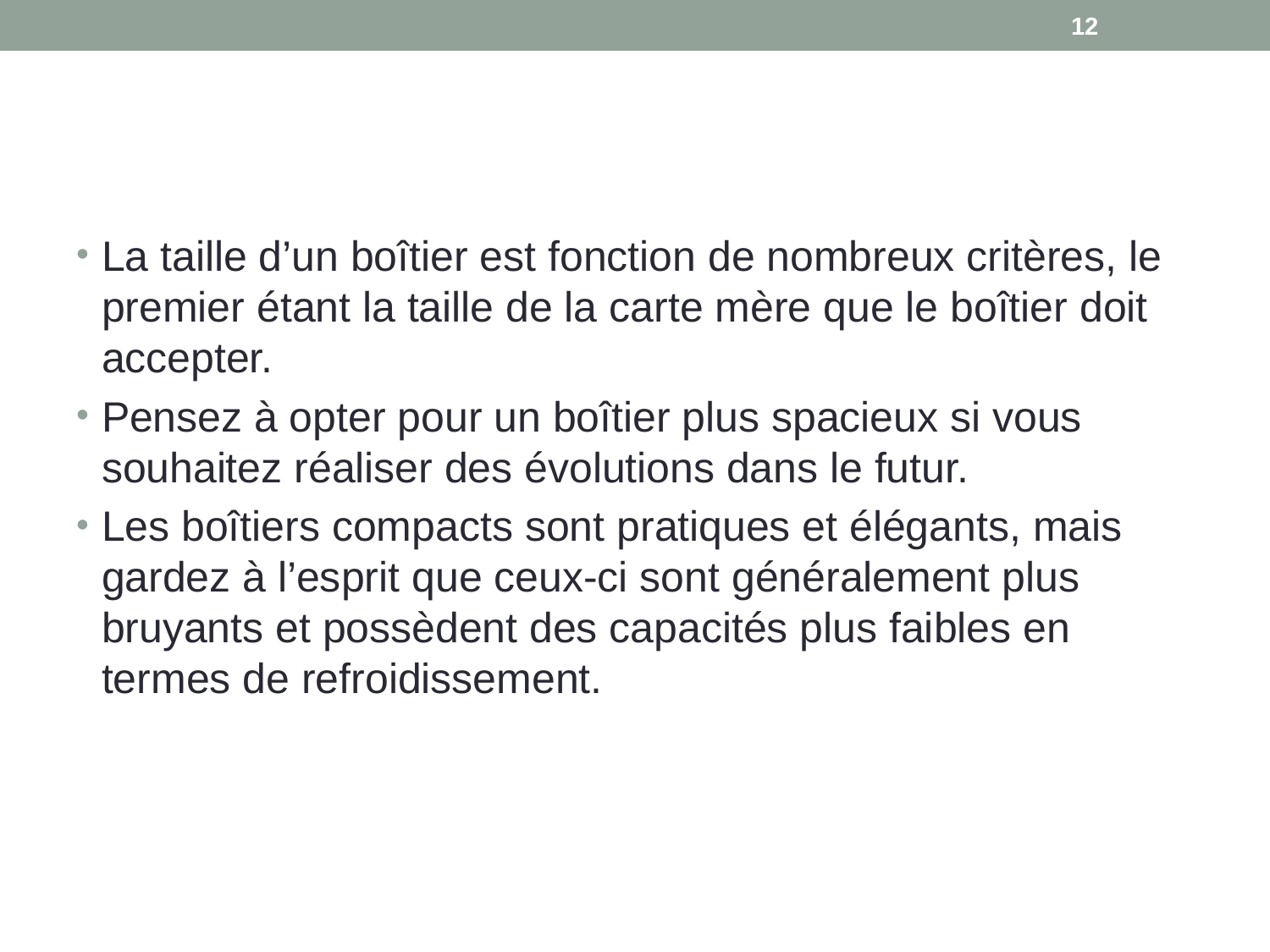

12
#
La taille d’un boîtier est fonction de nombreux critères, le premier étant la taille de la carte mère que le boîtier doit accepter.
Pensez à opter pour un boîtier plus spacieux si vous souhaitez réaliser des évolutions dans le futur.
Les boîtiers compacts sont pratiques et élégants, mais gardez à l’esprit que ceux-ci sont généralement plus bruyants et possèdent des capacités plus faibles en termes de refroidissement.